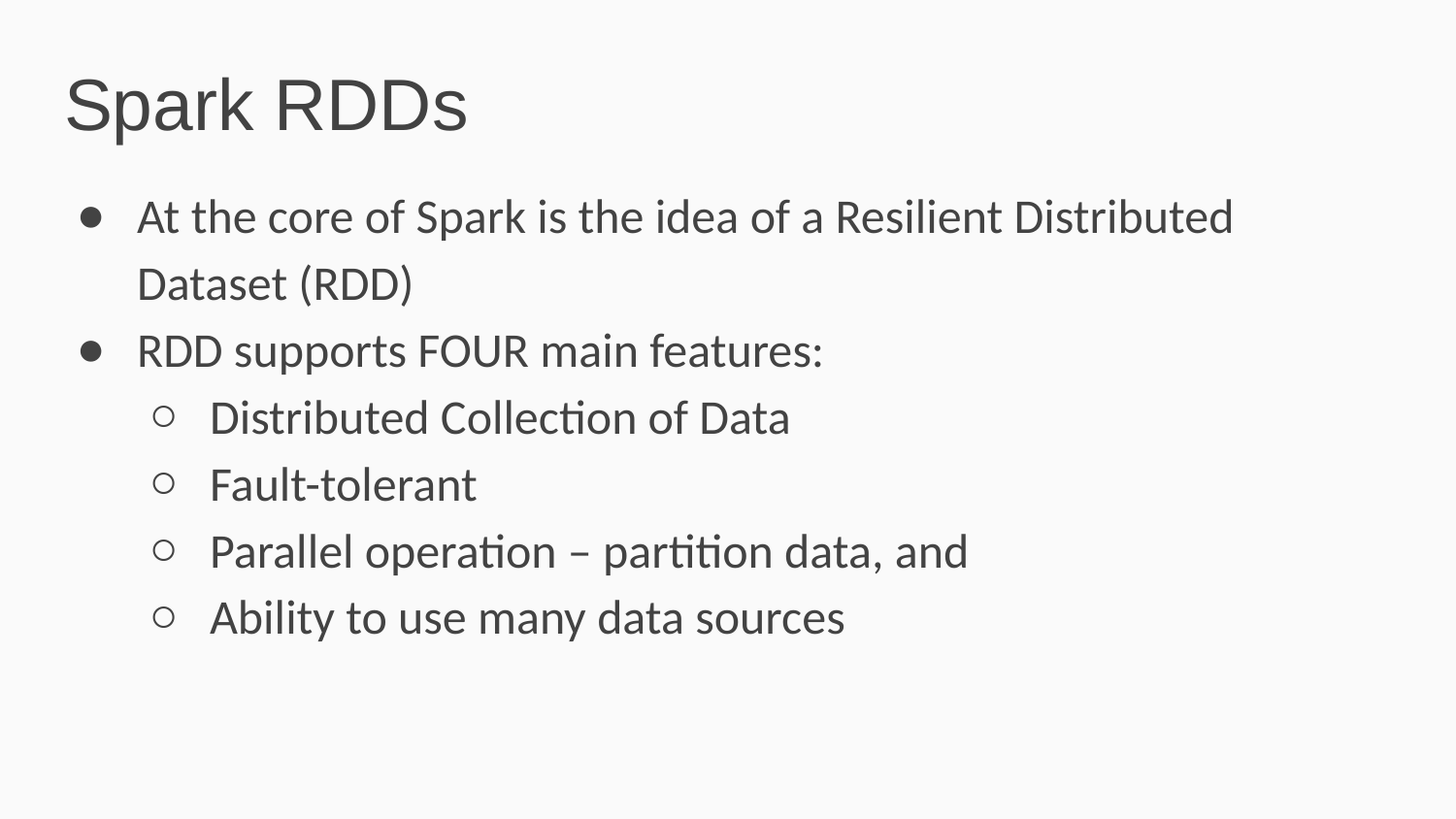

Spark RDDs

At the core of Spark is the idea of a Resilient Distributed Dataset (RDD)
RDD supports FOUR main features:
Distributed Collection of Data
Fault-tolerant
Parallel operation – partition data, and
Ability to use many data sources